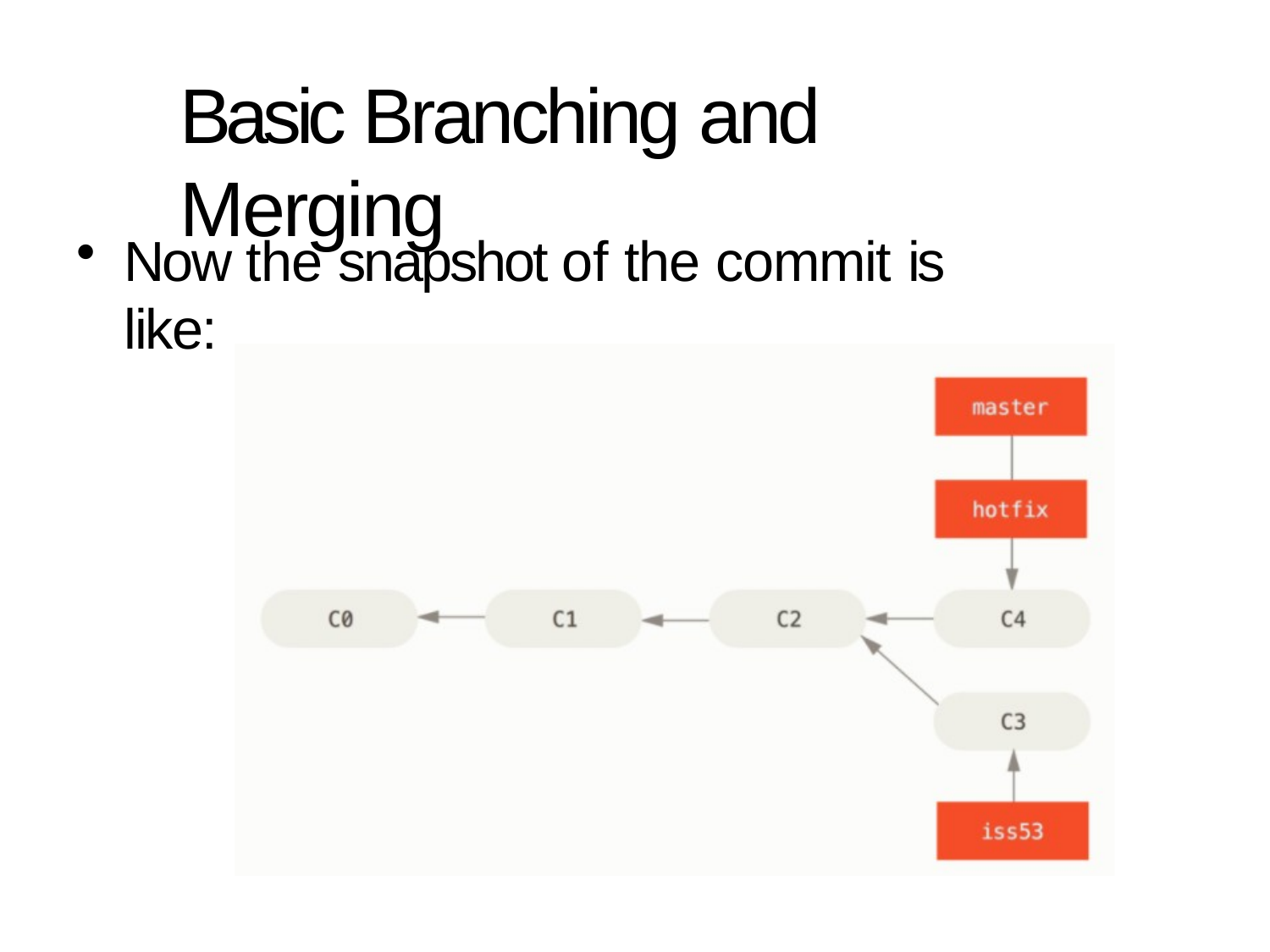

# Basic Branching and Merging
Now the snapshot of the commit is like: